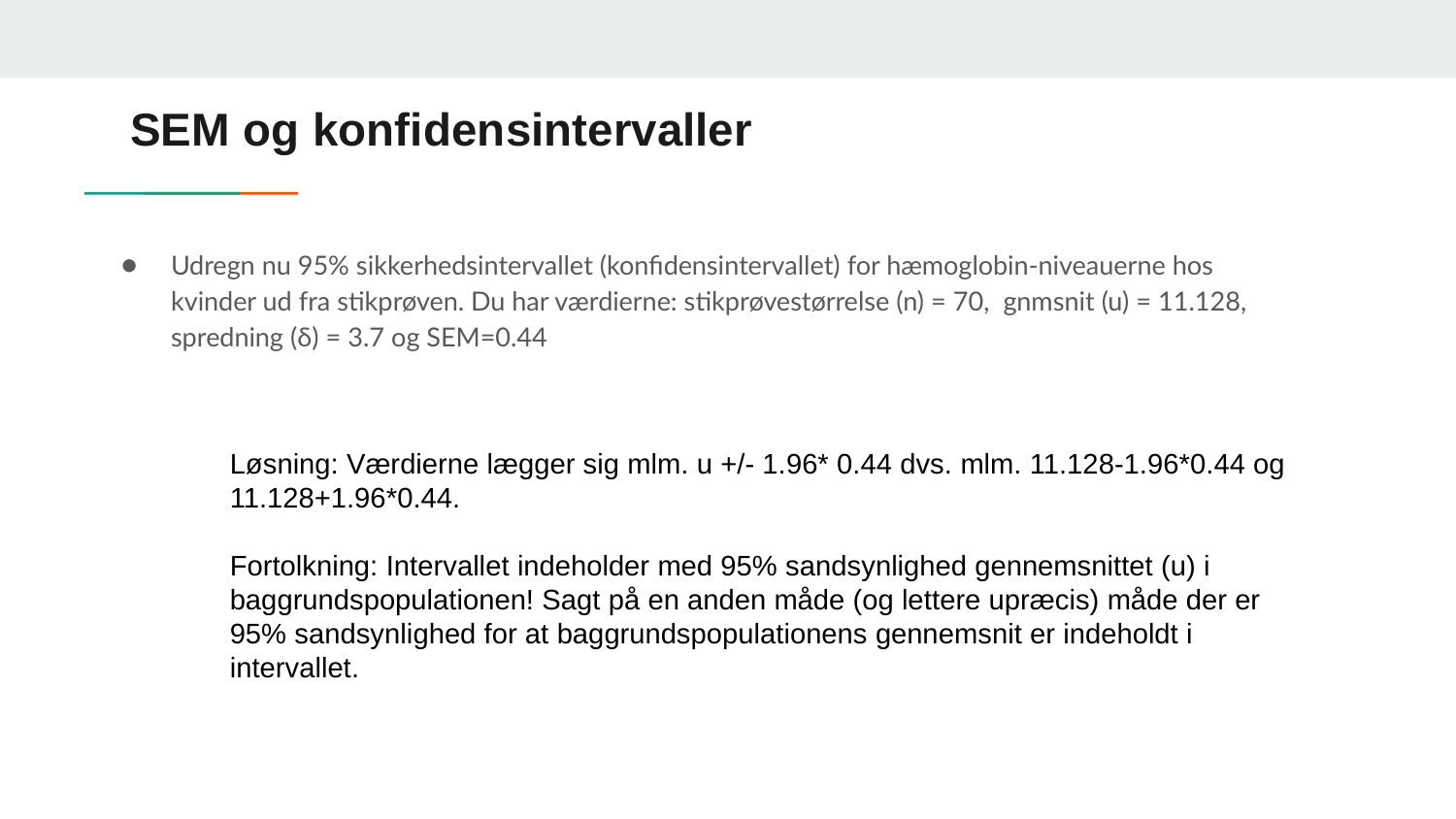

# SEM og konfidensintervaller
Udregn nu 95% sikkerhedsintervallet (konfidensintervallet) for hæmoglobin-niveauerne hos kvinder ud fra stikprøven. Du har værdierne: stikprøvestørrelse (n) = 70,  gnmsnit (u) = 11.128, spredning (δ) = 3.7 og SEM=0.44

Løsning: Værdierne lægger sig mlm. u +/- 1.96* 0.44 dvs. mlm. 11.128-1.96*0.44 og 11.128+1.96*0.44.

Fortolkning: Intervallet indeholder med 95% sandsynlighed gennemsnittet (u) i baggrundspopulationen! Sagt på en anden måde (og lettere upræcis) måde der er 95% sandsynlighed for at baggrundspopulationens gennemsnit er indeholdt i intervallet.